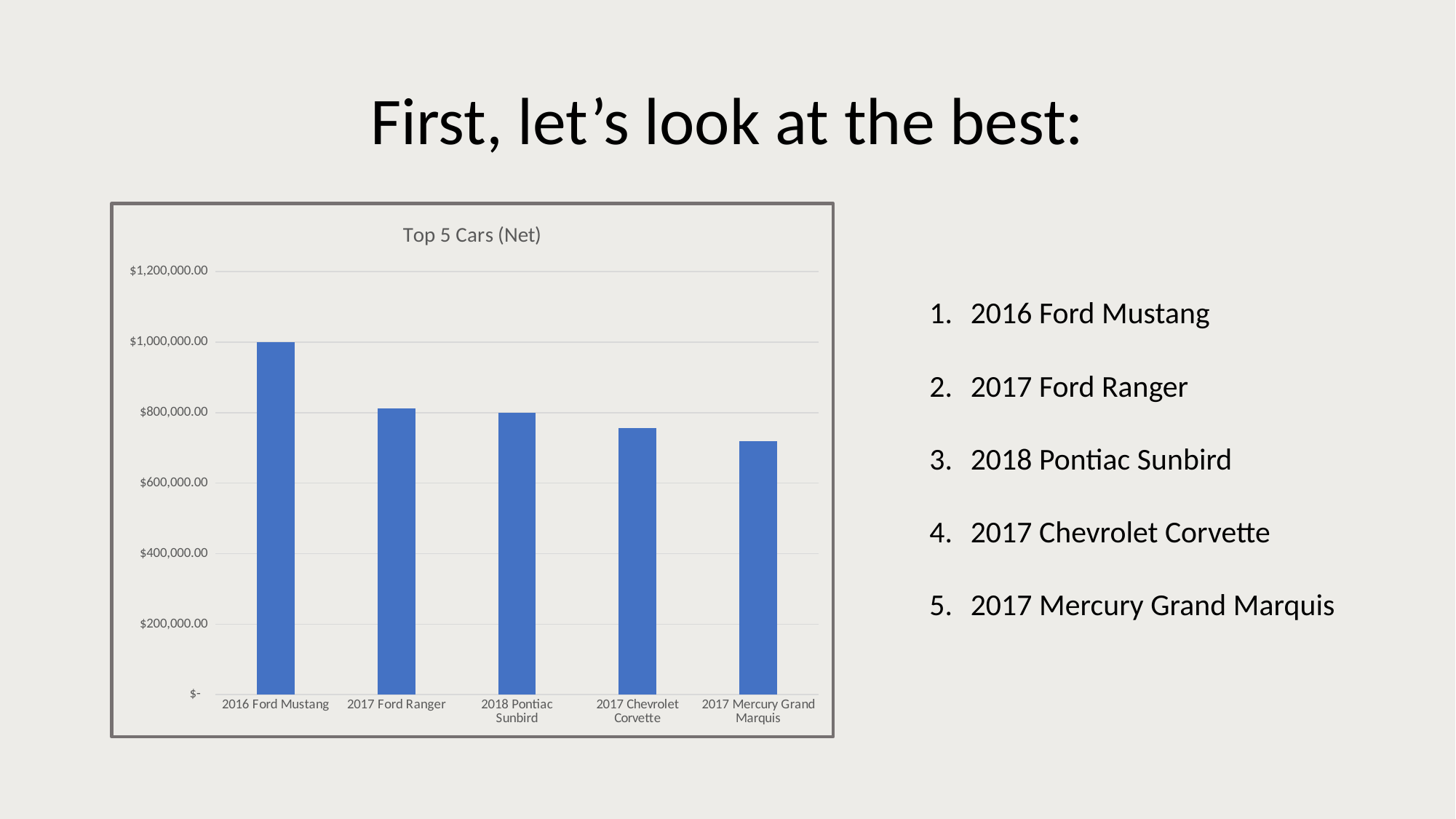

# First, let’s look at the best:

### Chart:

| Category | Top 5 Cars (Net) |
|---|---|
| 2016 Ford Mustang | 998868.32 |
| 2017 Ford Ranger | 812861.56 |
| 2018 Pontiac Sunbird | 799764.3200000001 |
| 2017 Chevrolet Corvette | 755172.76 |
| 2017 Mercury Grand Marquis | 719556.04 |
2016 Ford Mustang
2017 Ford Ranger
2018 Pontiac Sunbird
2017 Chevrolet Corvette
2017 Mercury Grand Marquis